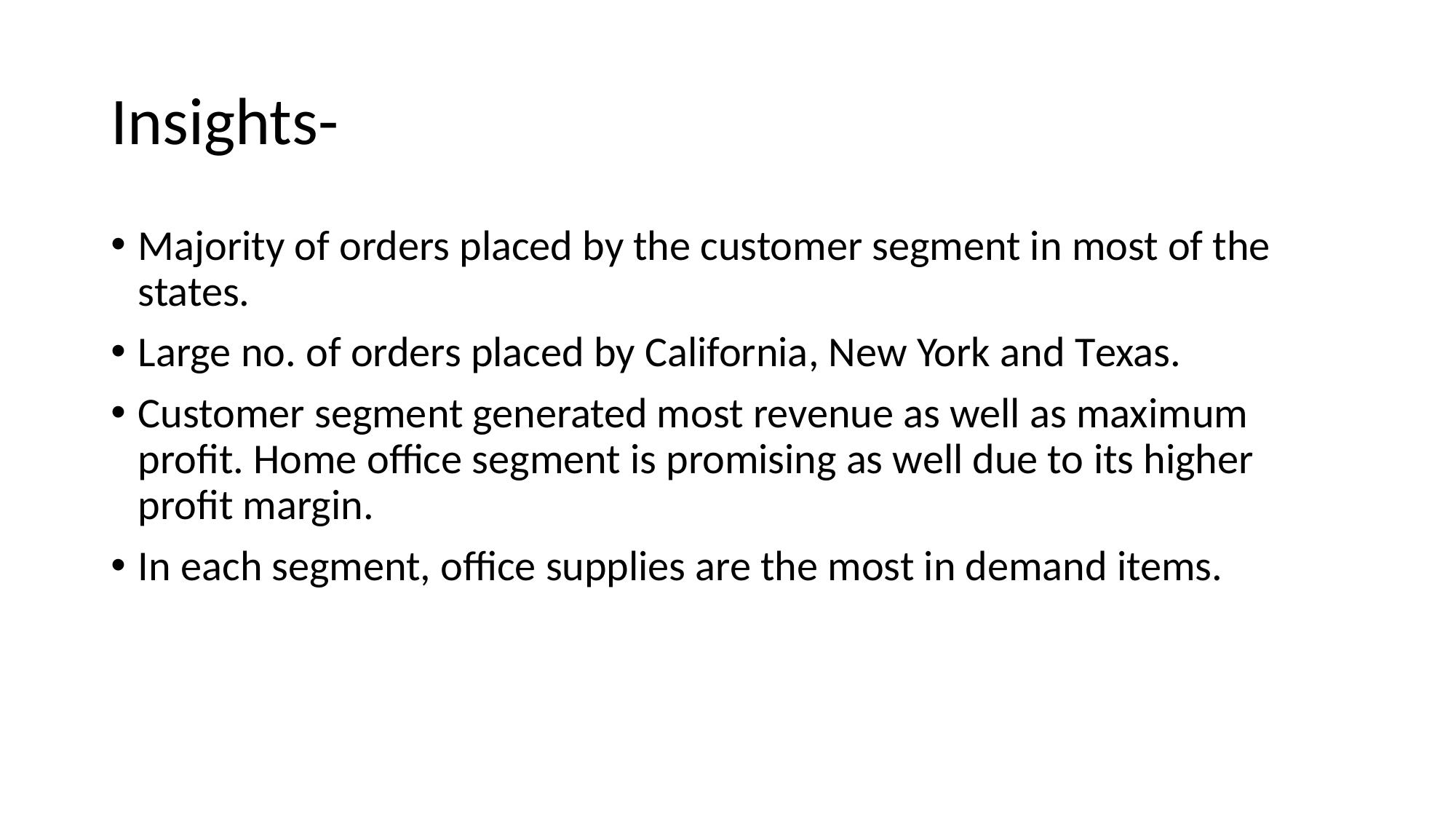

# Insights-
Majority of orders placed by the customer segment in most of the states.
Large no. of orders placed by California, New York and Texas.
Customer segment generated most revenue as well as maximum profit. Home office segment is promising as well due to its higher profit margin.
In each segment, office supplies are the most in demand items.